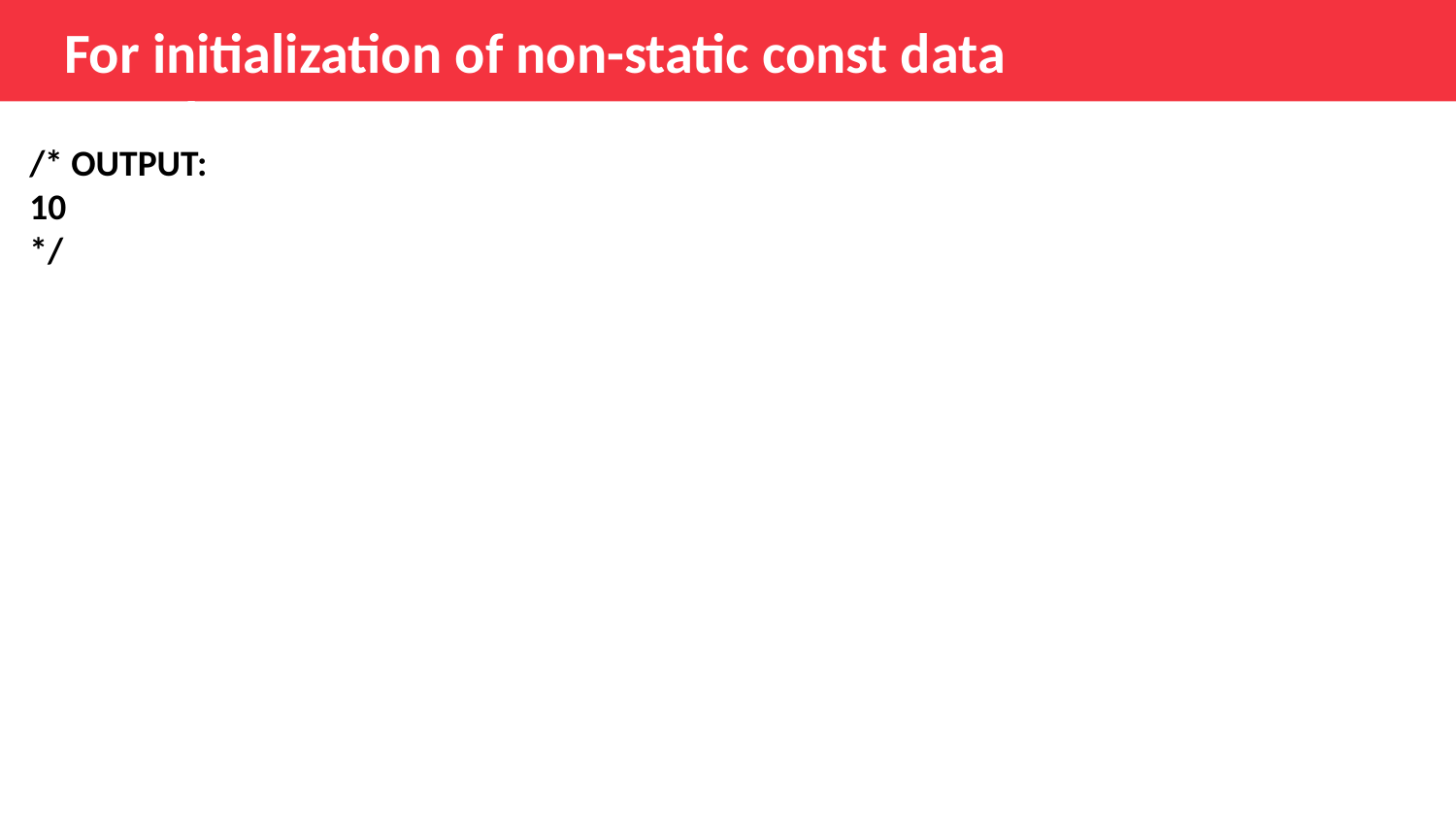

# For initialization of non-static const data members
/* OUTPUT:
10
*/